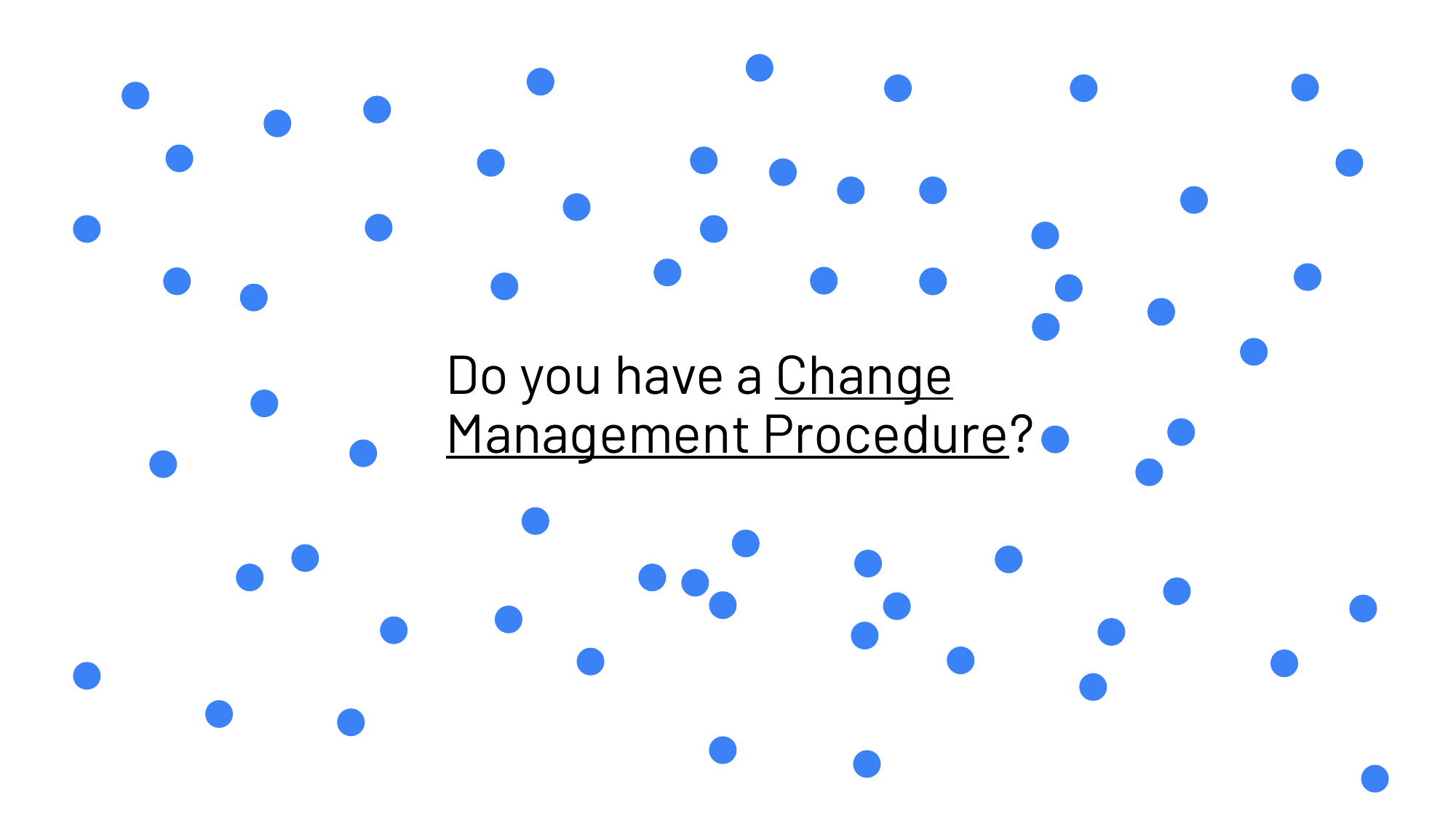

# Do you have a Change Management Procedure?